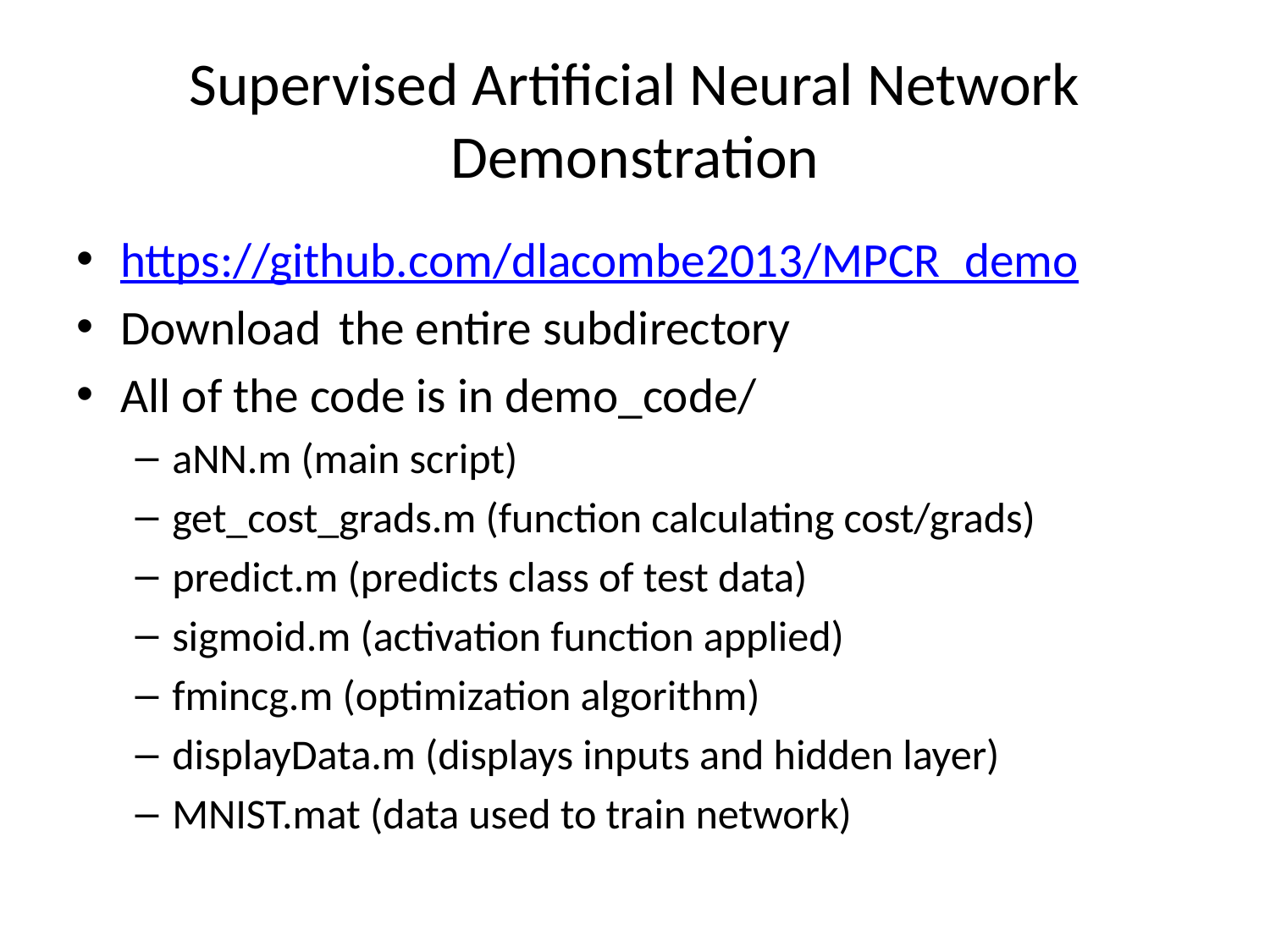

# Supervised Artificial Neural Network Demonstration
https://github.com/dlacombe2013/MPCR_demo
Download	the entire subdirectory
All of the code is in demo_code/
aNN.m (main script)
get_cost_grads.m (function calculating cost/grads)
predict.m (predicts class of test data)
sigmoid.m (activation function applied)
fmincg.m (optimization algorithm)
displayData.m (displays inputs and hidden layer)
MNIST.mat (data used to train network)